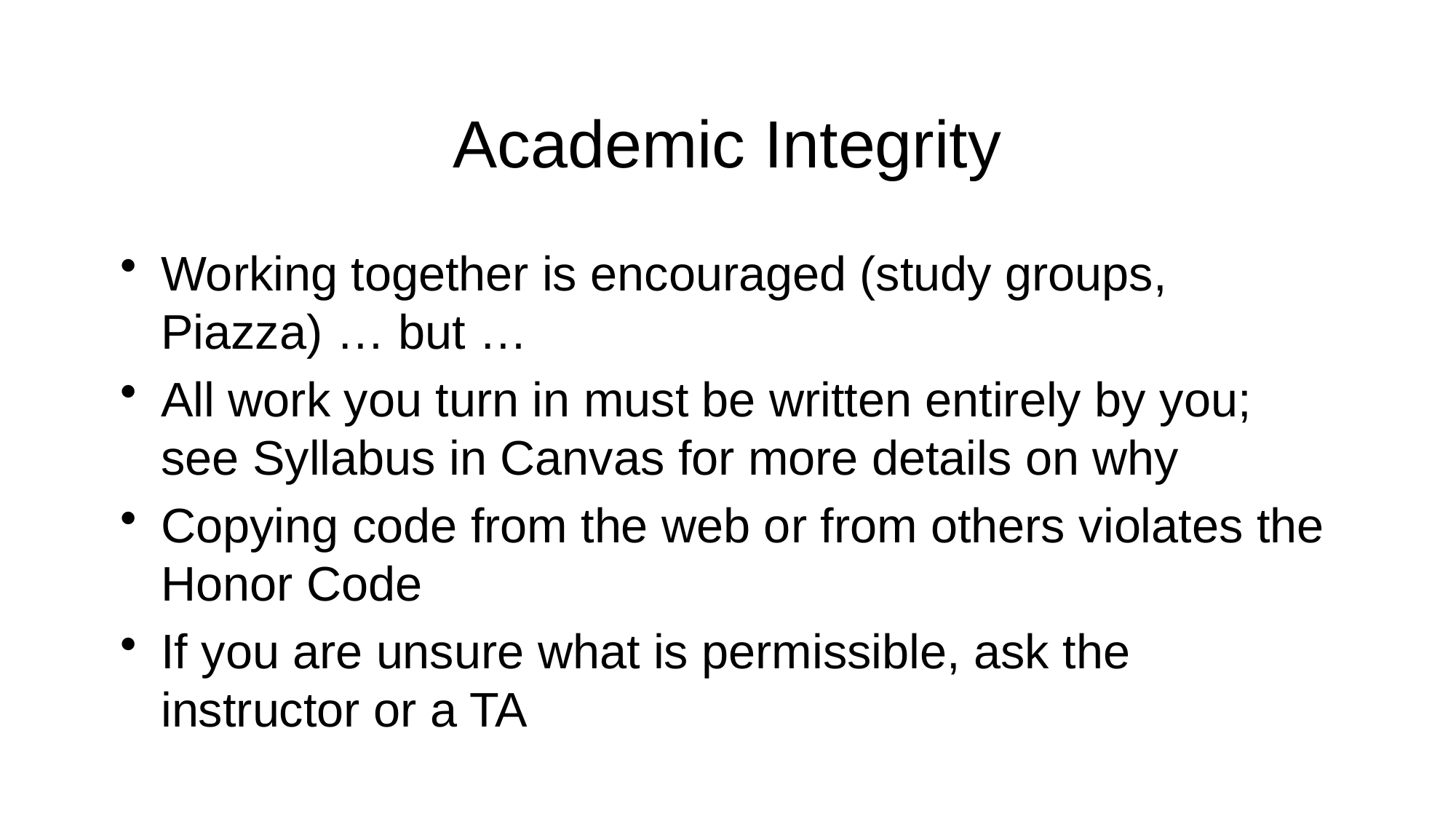

# Academic Integrity
Working together is encouraged (study groups, Piazza) … but …
All work you turn in must be written entirely by you; see Syllabus in Canvas for more details on why
Copying code from the web or from others violates the Honor Code
If you are unsure what is permissible, ask the instructor or a TA